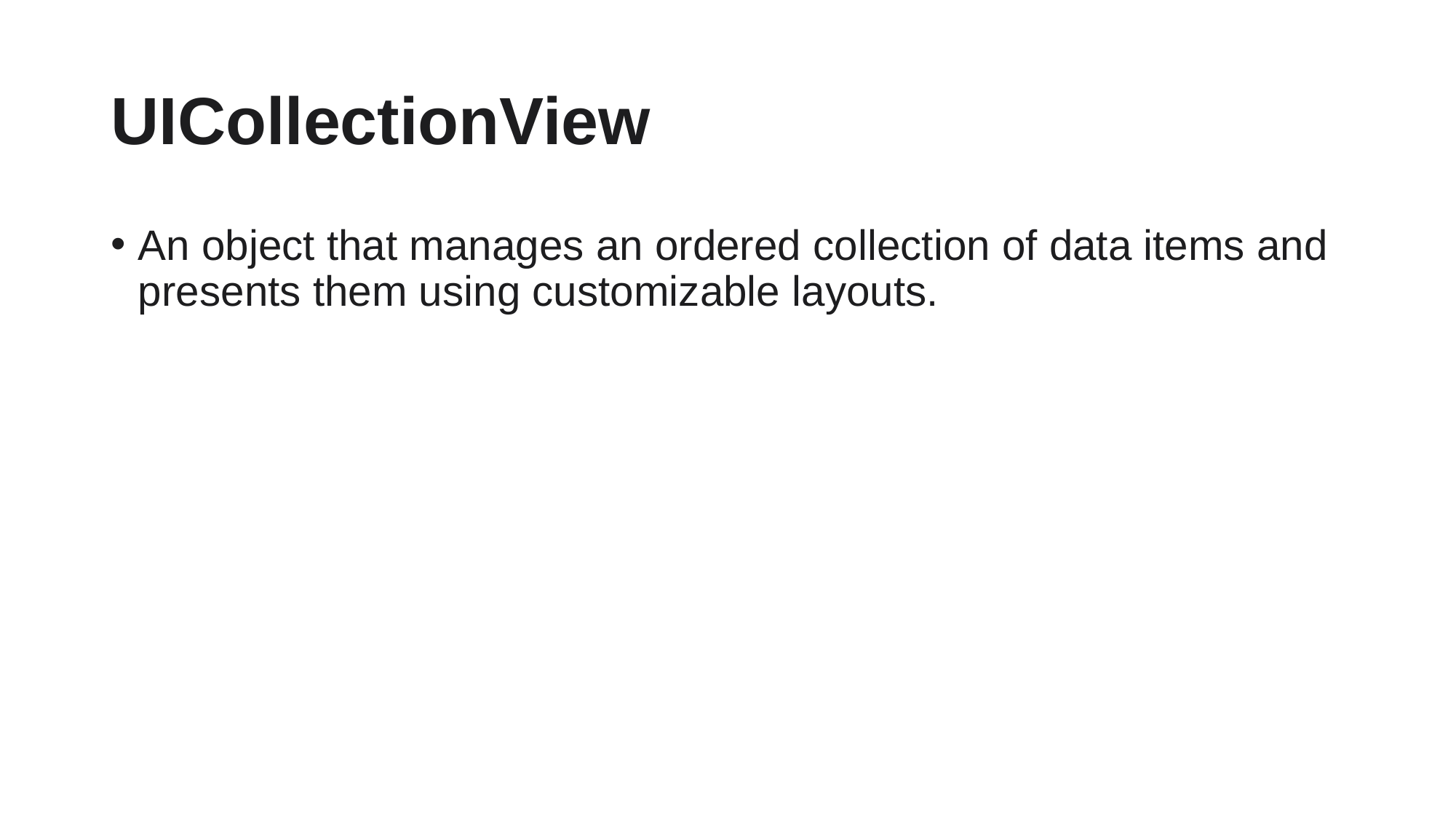

# UICollectionView
An object that manages an ordered collection of data items and presents them using customizable layouts.